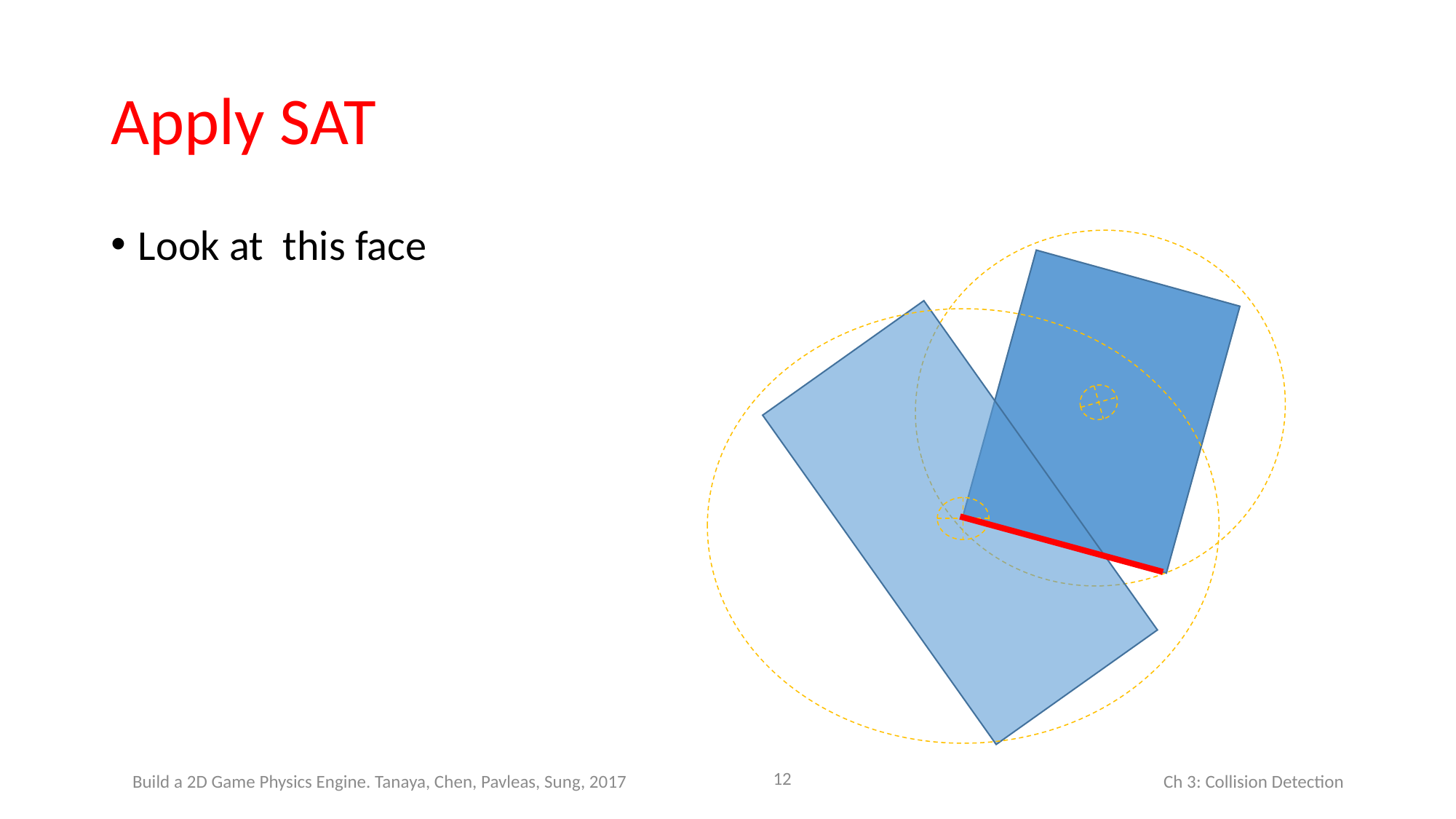

# Apply SAT
Look at  this face